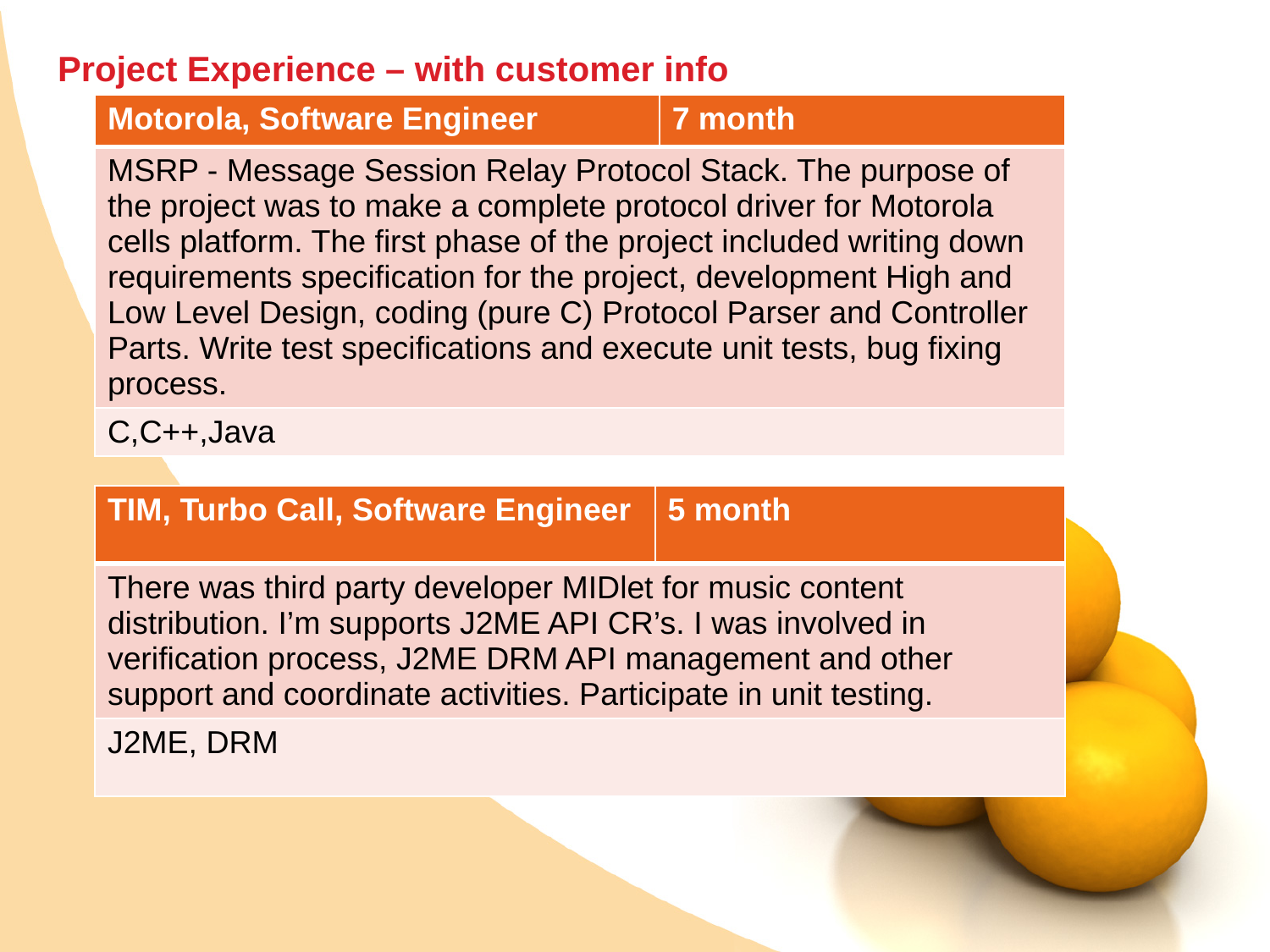

# Project Experience – with customer info
| Motorola, Software Engineer | 7 month |
| --- | --- |
| MSRP - Message Session Relay Protocol Stack. The purpose of the project was to make a complete protocol driver for Motorola cells platform. The first phase of the project included writing down requirements specification for the project, development High and Low Level Design, coding (pure C) Protocol Parser and Controller Parts. Write test specifications and execute unit tests, bug fixing process. |  |
| C,C++,Java |  |
| TIM, Turbo Call, Software Engineer | 5 month |
| --- | --- |
| There was third party developer MIDlet for music content distribution. I’m supports J2ME API CR’s. I was involved in verification process, J2ME DRM API management and other support and coordinate activities. Participate in unit testing. |  |
| J2ME, DRM |  |